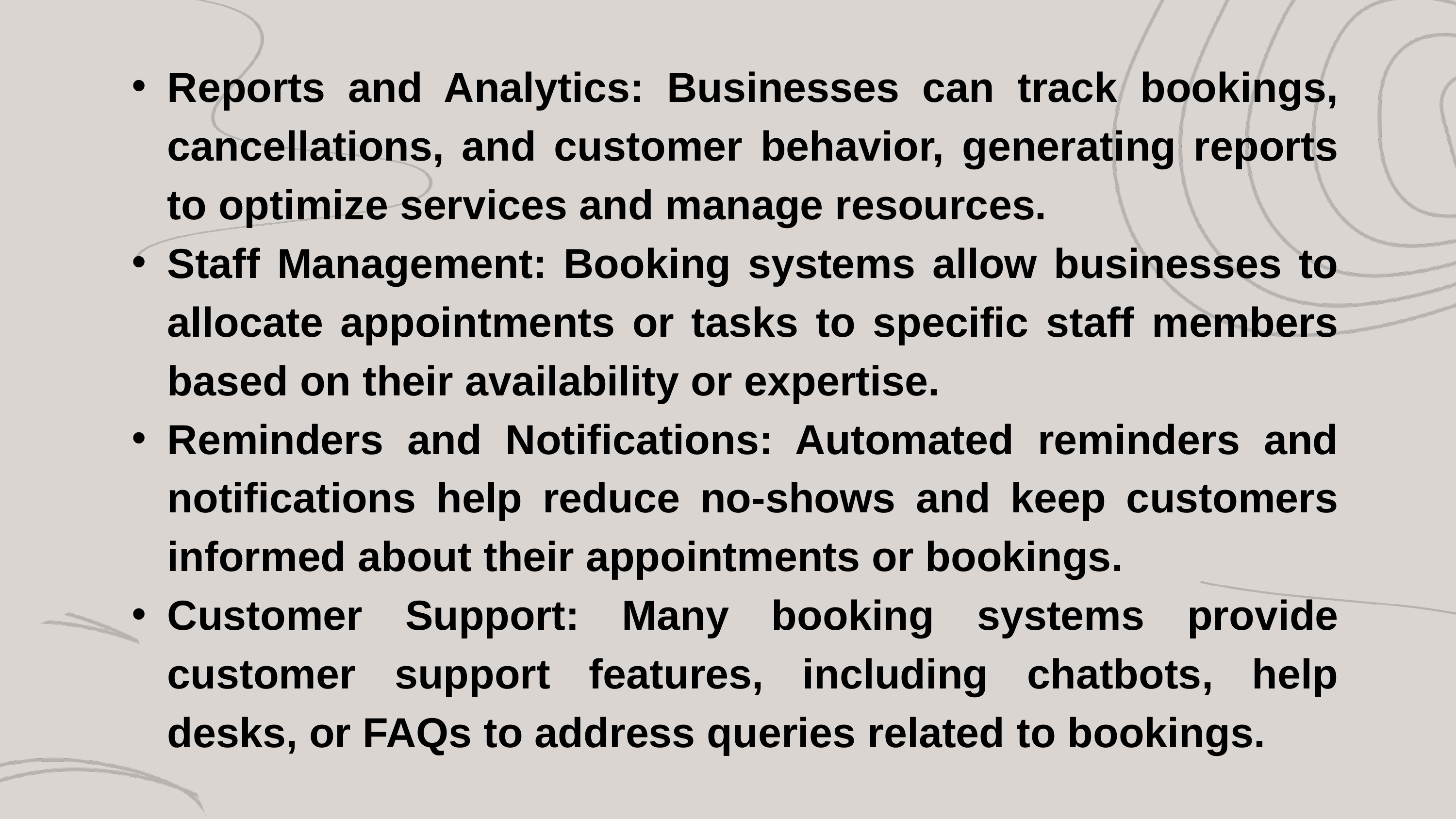

Reports and Analytics: Businesses can track bookings, cancellations, and customer behavior, generating reports to optimize services and manage resources.
Staff Management: Booking systems allow businesses to allocate appointments or tasks to specific staff members based on their availability or expertise.
Reminders and Notifications: Automated reminders and notifications help reduce no-shows and keep customers informed about their appointments or bookings.
Customer Support: Many booking systems provide customer support features, including chatbots, help desks, or FAQs to address queries related to bookings.